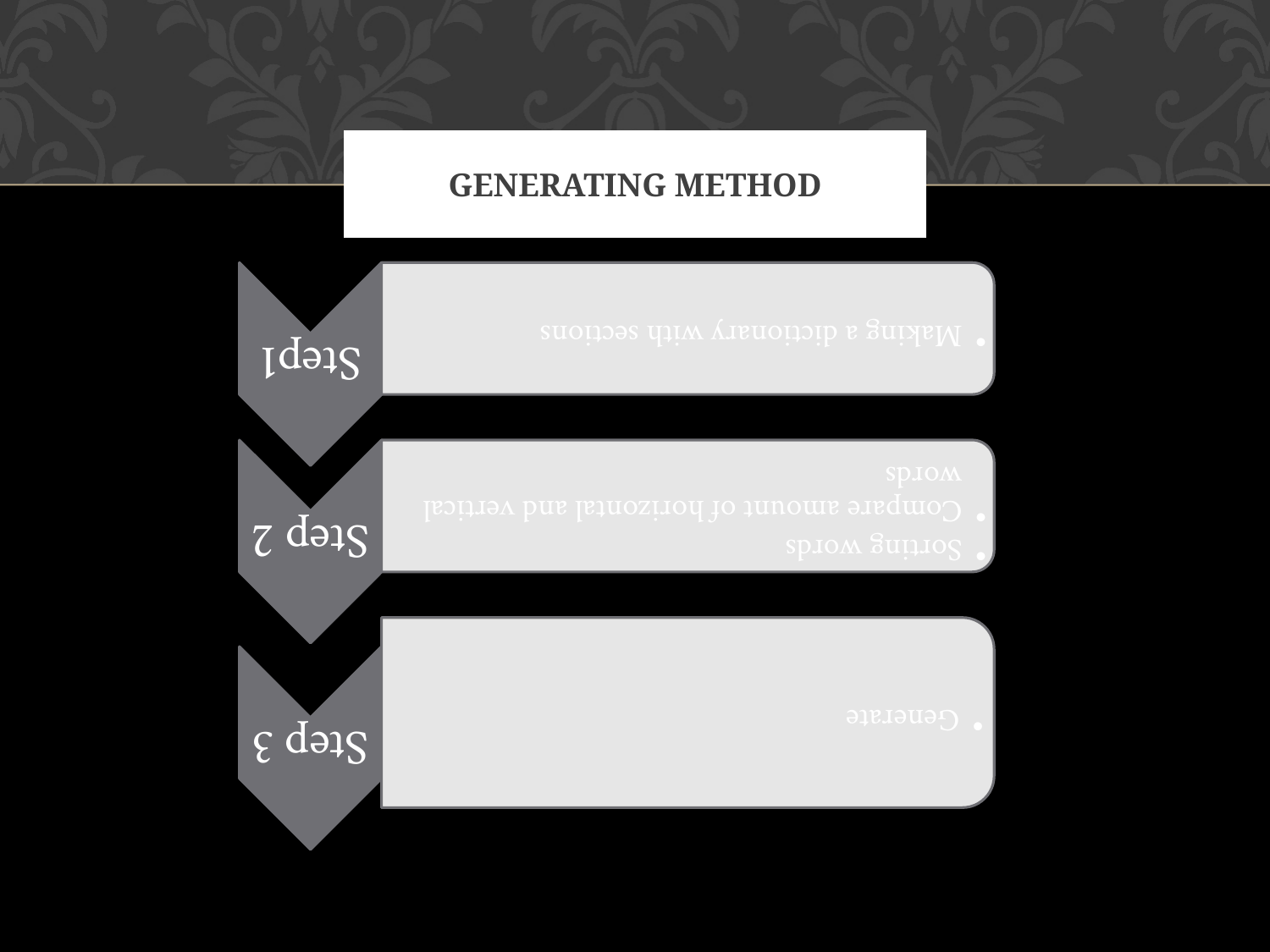

# Generating method
Step1
Making a dictionary with sections
Step 2
Sorting words
Compare amount of horizontal and vertical words
Step 3
Generate